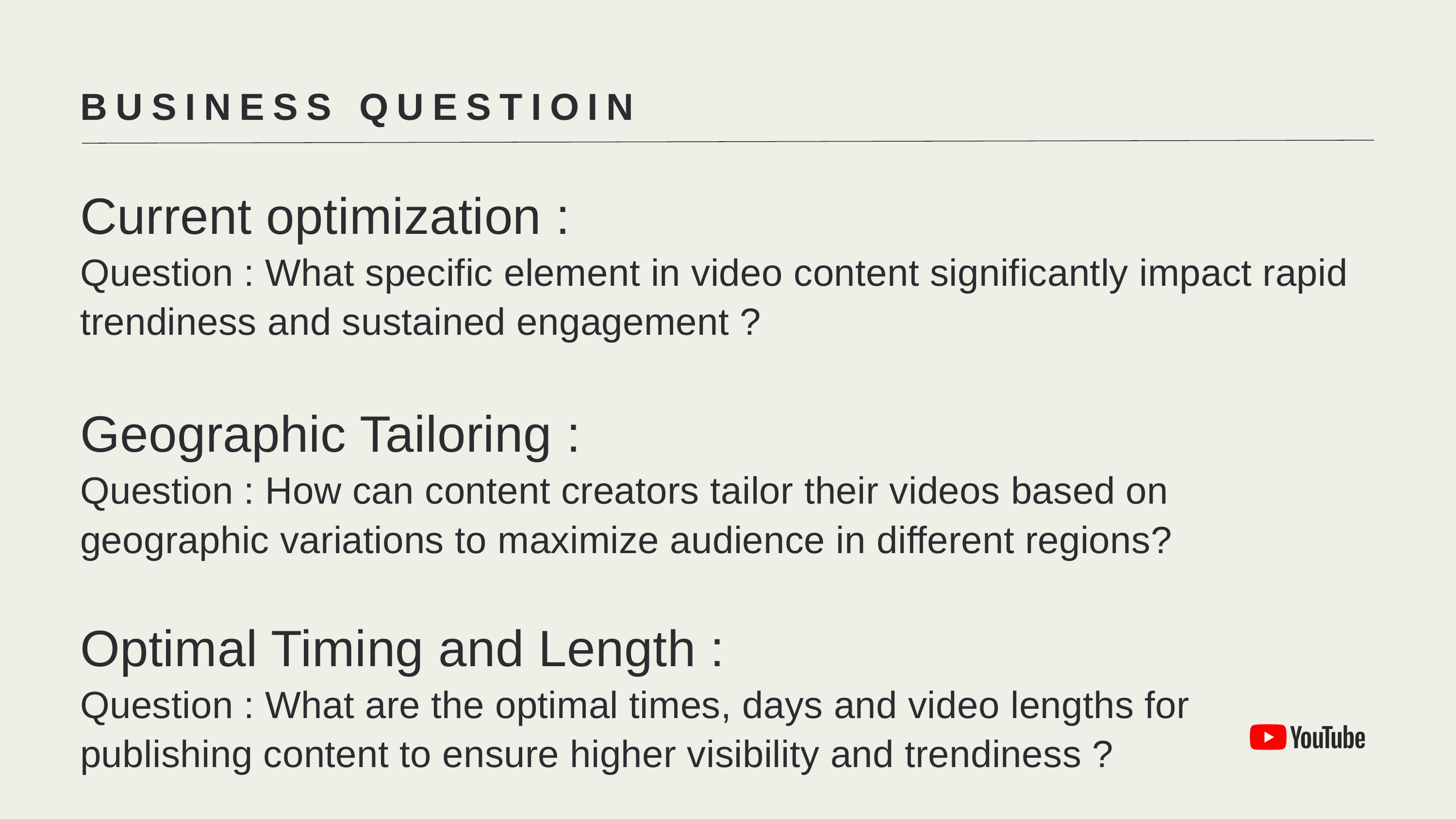

BUSINESS QUESTIOIN

Current optimization :
Question : What specific element in video content significantly impact rapid trendiness and sustained engagement ?

Geographic Tailoring :
Question : How can content creators tailor their videos based on geographic variations to maximize audience in different regions?

Optimal Timing and Length :
Question : What are the optimal times, days and video lengths for publishing content to ensure higher visibility and trendiness ?